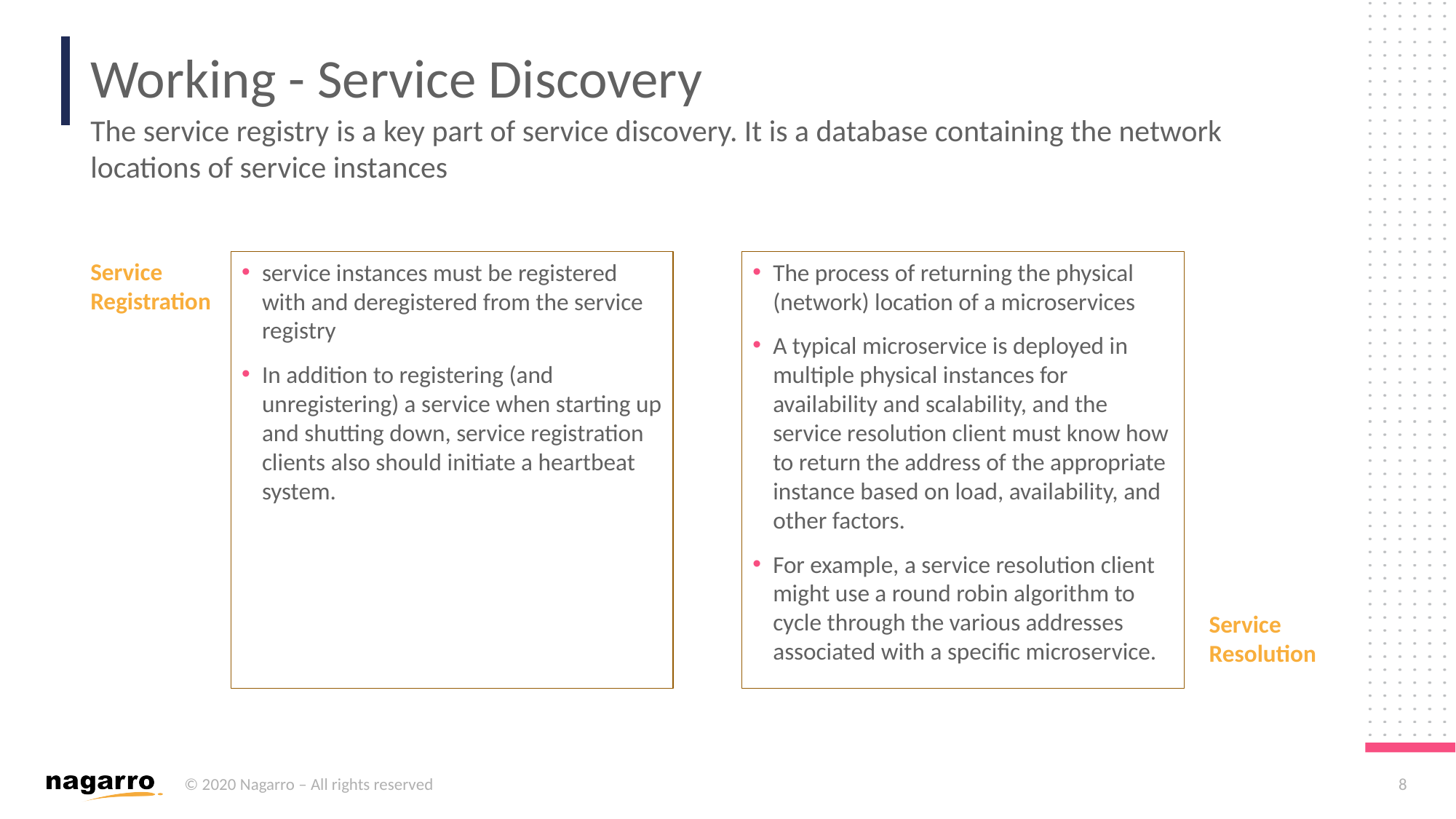

# Working - Service Discovery
The service registry is a key part of service discovery. It is a database containing the network locations of service instances
Service Registration
service instances must be registered with and deregistered from the service registry
In addition to registering (and unregistering) a service when starting up and shutting down, service registration clients also should initiate a heartbeat system.

The process of returning the physical (network) location of a microservices
A typical microservice is deployed in multiple physical instances for availability and scalability, and the service resolution client must know how to return the address of the appropriate instance based on load, availability, and other factors.
For example, a service resolution client might use a round robin algorithm to cycle through the various addresses associated with a specific microservice.
Service Resolution